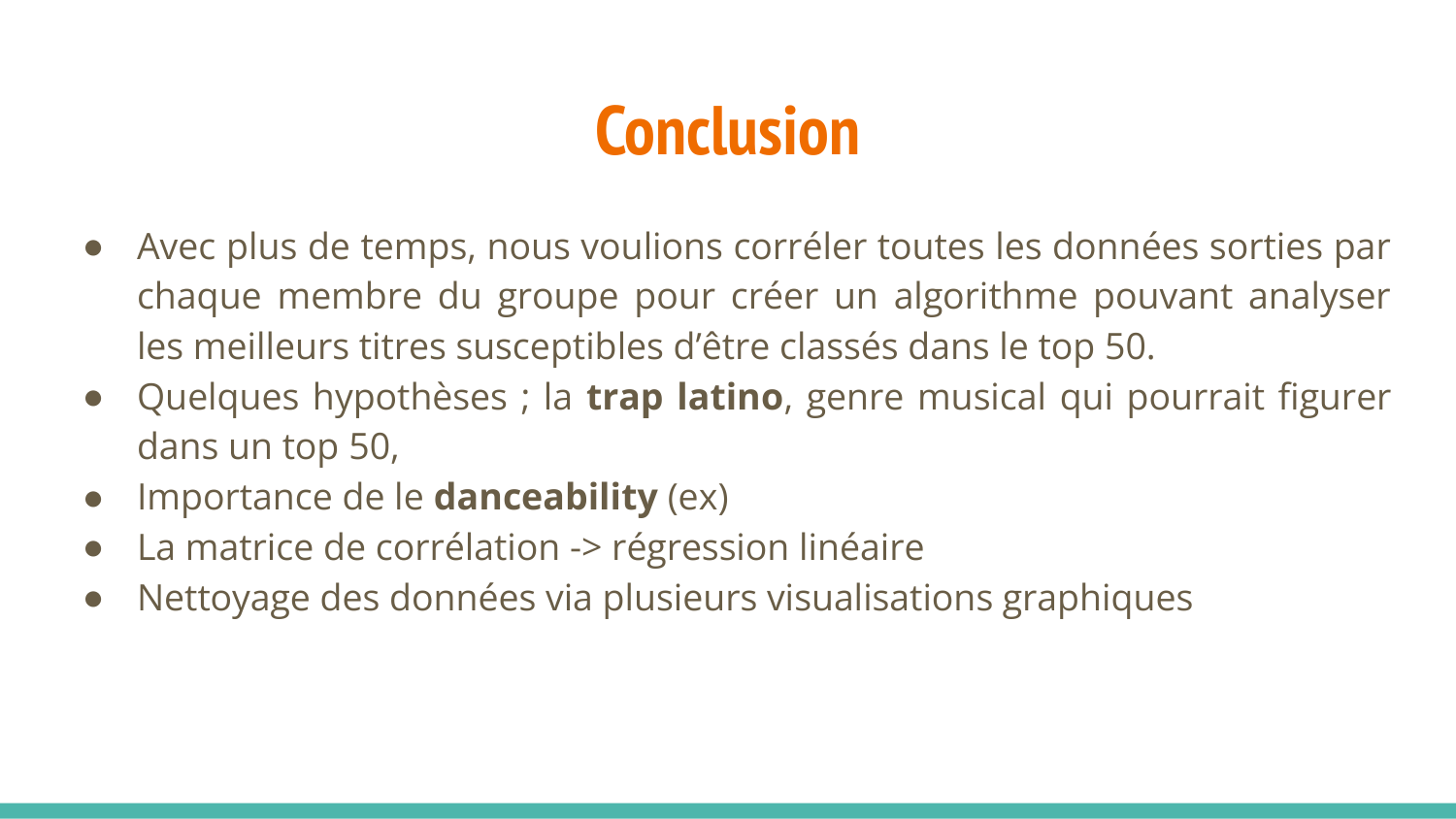

# Conclusion
Avec plus de temps, nous voulions corréler toutes les données sorties par chaque membre du groupe pour créer un algorithme pouvant analyser les meilleurs titres susceptibles d’être classés dans le top 50.
Quelques hypothèses ; la trap latino, genre musical qui pourrait figurer dans un top 50,
Importance de le danceability (ex)
La matrice de corrélation -> régression linéaire
Nettoyage des données via plusieurs visualisations graphiques